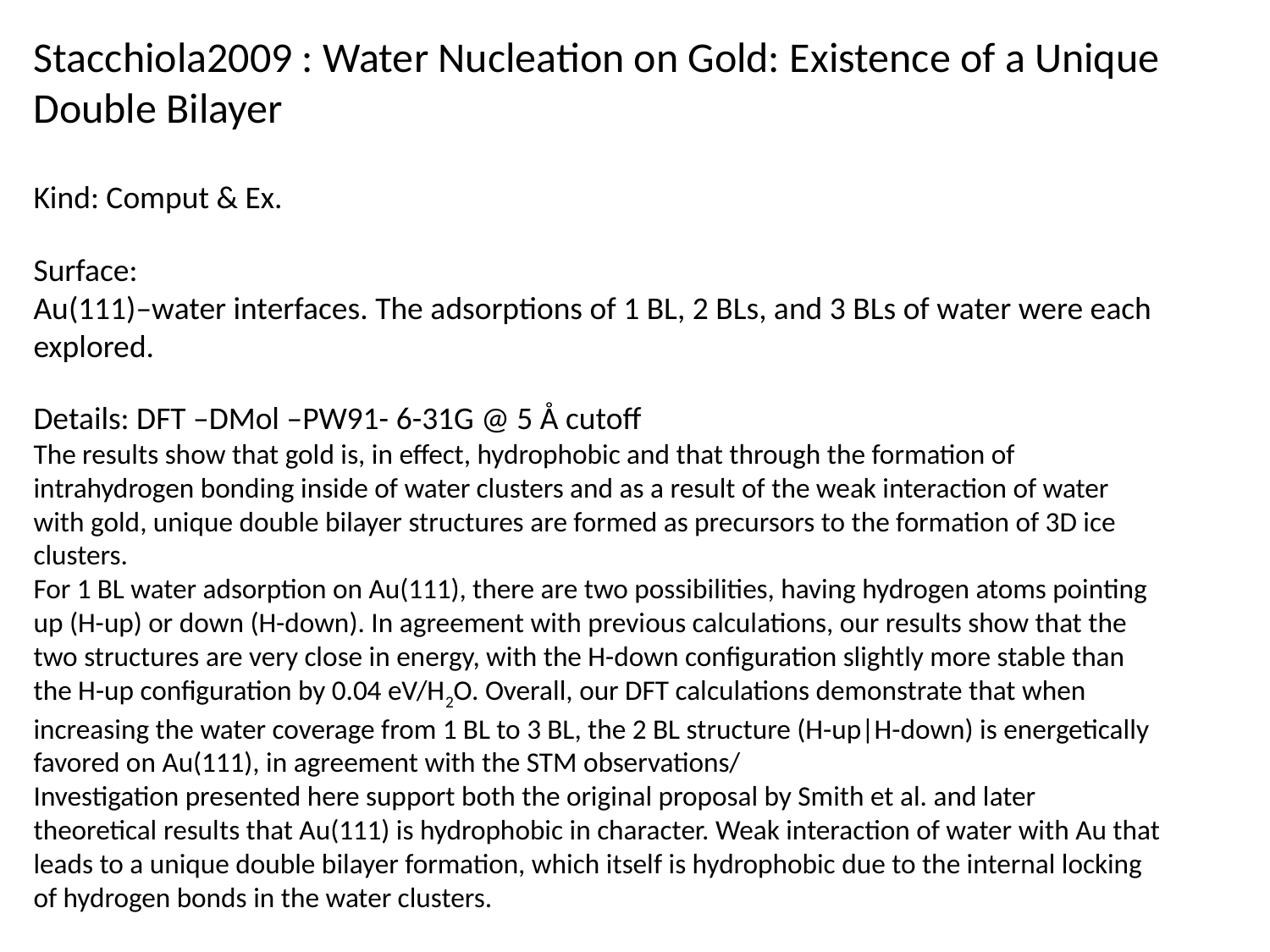

Stacchiola2009 : Water Nucleation on Gold: Existence of a Unique Double Bilayer
Kind: Comput & Ex.
Surface:
Au(111)–water interfaces. The adsorptions of 1 BL, 2 BLs, and 3 BLs of water were each explored.
Details: DFT –DMol –PW91- 6-31G @ 5 Å cutoff
The results show that gold is, in effect, hydrophobic and that through the formation of intrahydrogen bonding inside of water clusters and as a result of the weak interaction of water with gold, unique double bilayer structures are formed as precursors to the formation of 3D ice clusters.
For 1 BL water adsorption on Au(111), there are two possibilities, having hydrogen atoms pointing up (H-up) or down (H-down). In agreement with previous calculations, our results show that the two structures are very close in energy, with the H-down conﬁguration slightly more stable than the H-up conﬁguration by 0.04 eV/H2O. Overall, our DFT calculations demonstrate that when
increasing the water coverage from 1 BL to 3 BL, the 2 BL structure (H-up|H-down) is energetically favored on Au(111), in agreement with the STM observations/
Investigation presented here support both the original proposal by Smith et al. and later theoretical results that Au(111) is hydrophobic in character. Weak interaction of water with Au that leads to a unique double bilayer formation, which itself is hydrophobic due to the internal locking of hydrogen bonds in the water clusters.